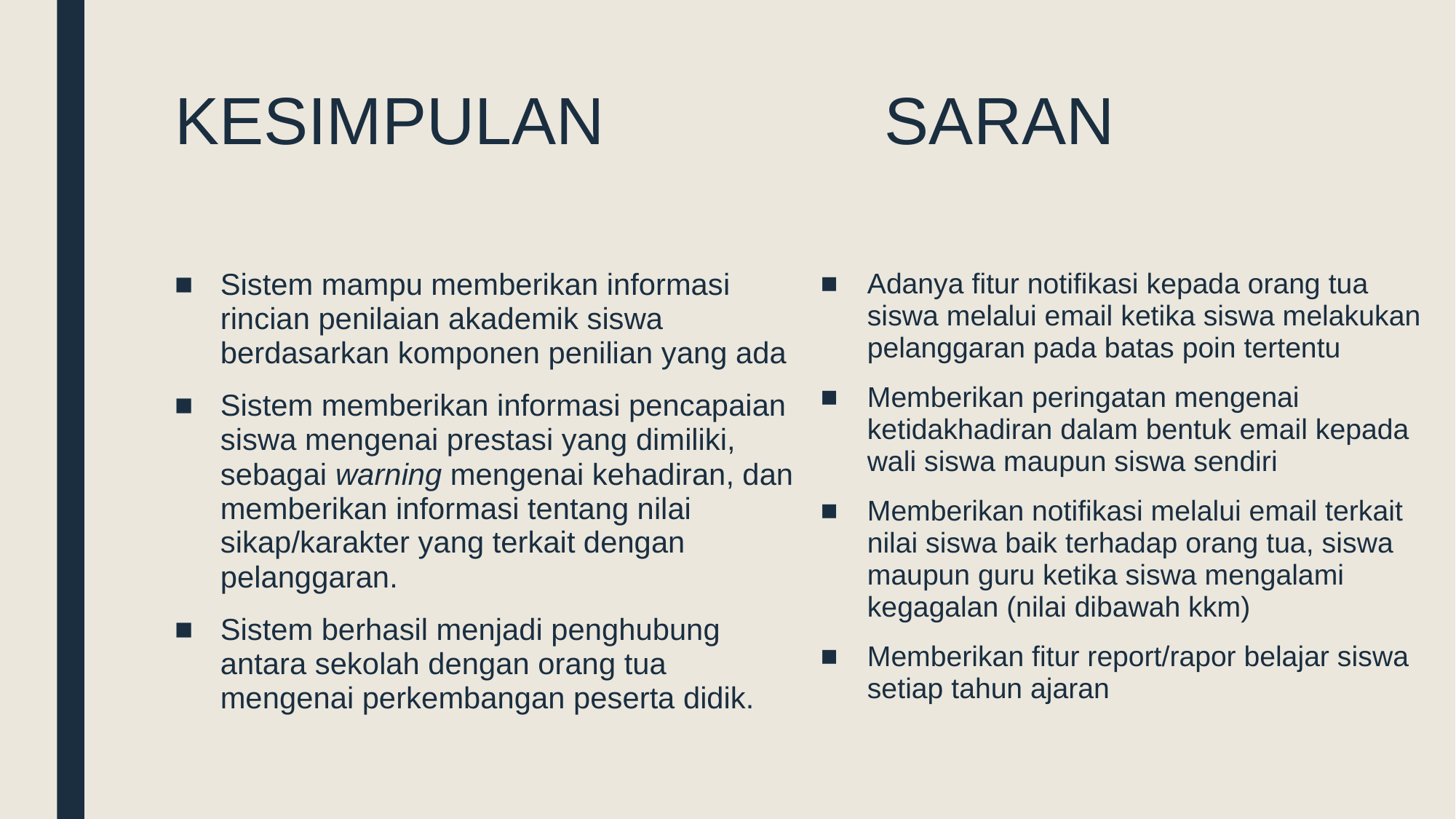

# KESIMPULAN
SARAN
Sistem mampu memberikan informasi rincian penilaian akademik siswa berdasarkan komponen penilian yang ada
Sistem memberikan informasi pencapaian siswa mengenai prestasi yang dimiliki, sebagai warning mengenai kehadiran, dan memberikan informasi tentang nilai sikap/karakter yang terkait dengan pelanggaran.
Sistem berhasil menjadi penghubung antara sekolah dengan orang tua mengenai perkembangan peserta didik.

Adanya fitur notifikasi kepada orang tua siswa melalui email ketika siswa melakukan pelanggaran pada batas poin tertentu
Memberikan peringatan mengenai ketidakhadiran dalam bentuk email kepada wali siswa maupun siswa sendiri
Memberikan notifikasi melalui email terkait nilai siswa baik terhadap orang tua, siswa maupun guru ketika siswa mengalami kegagalan (nilai dibawah kkm)
Memberikan fitur report/rapor belajar siswa setiap tahun ajaran